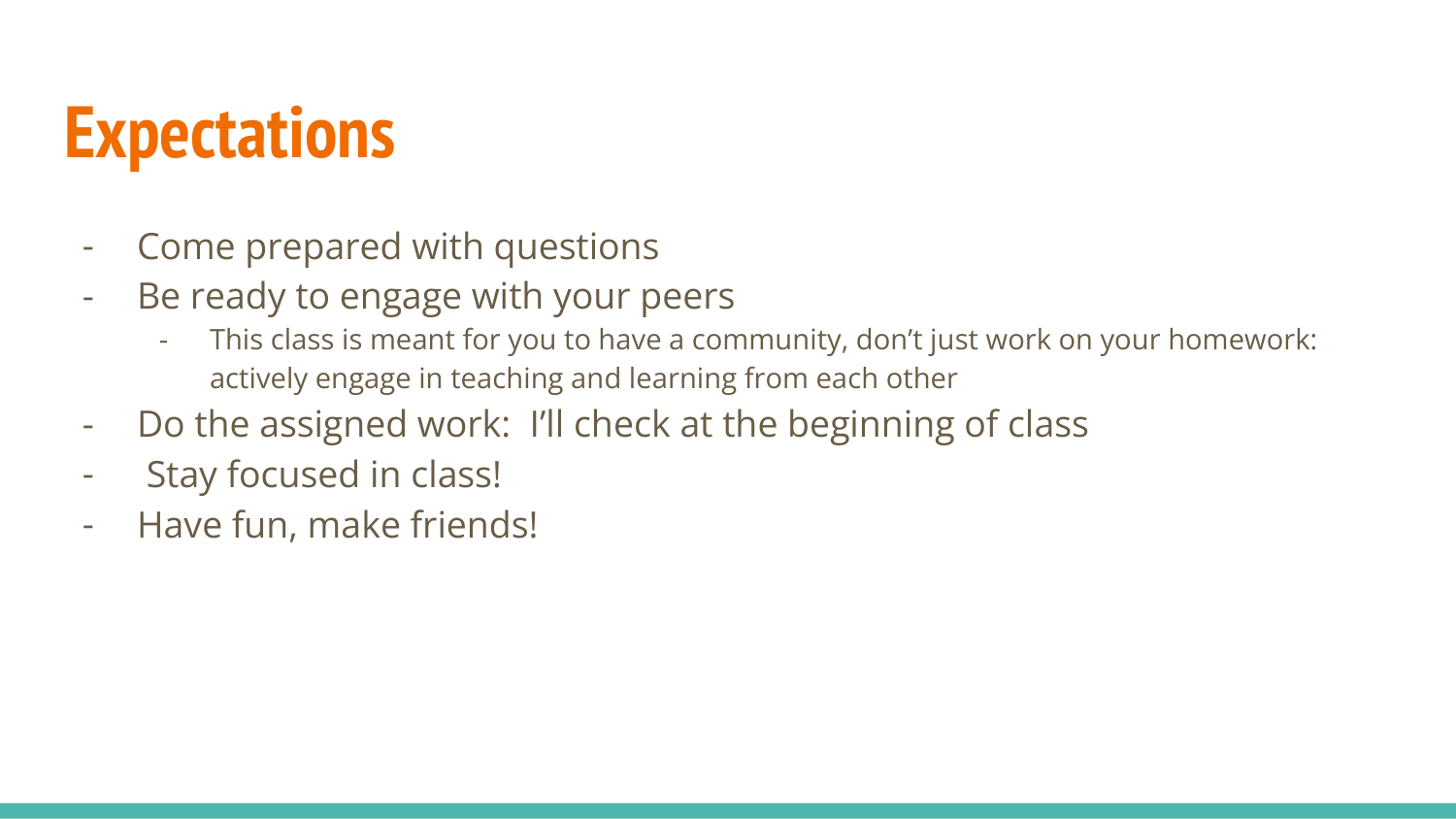

# Expectations
Come prepared with questions
Be ready to engage with your peers
This class is meant for you to have a community, don’t just work on your homework: actively engage in teaching and learning from each other
Do the assigned work:  I’ll check at the beginning of class
 Stay focused in class!
Have fun, make friends!